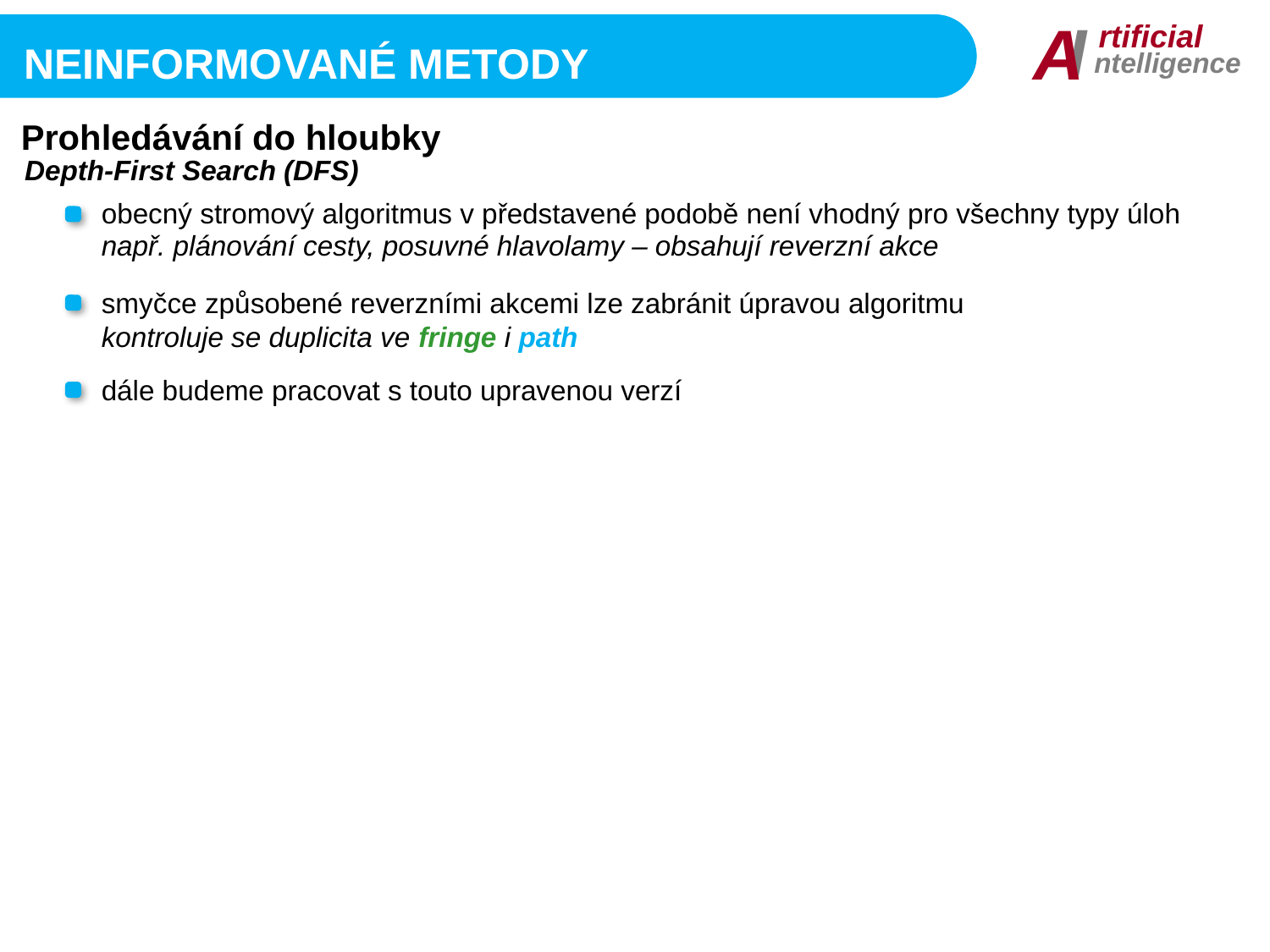

I
A
rtificial
ntelligence

Neinformované metody
Prohledávání do hloubky
Depth-First Search (DFS)
obecný stromový algoritmus v představené podobě není vhodný pro všechny typy úloh

např. plánování cesty, posuvné hlavolamy – obsahují reverzní akce
smyčce způsobené reverzními akcemi lze zabránit úpravou algoritmu

kontroluje se duplicita ve fringe i path
dále budeme pracovat s touto upravenou verzí